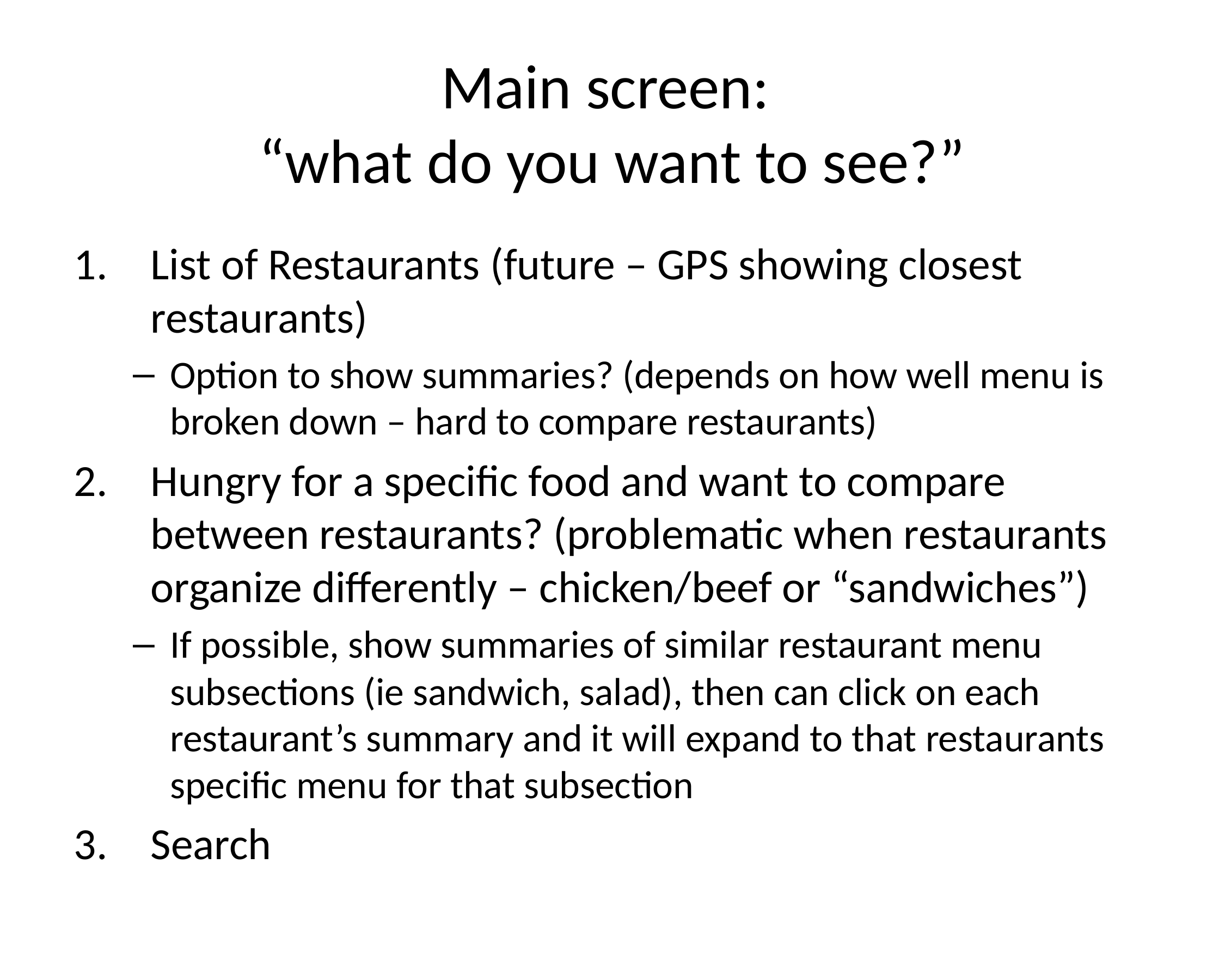

# Main screen: “what do you want to see?”
List of Restaurants (future – GPS showing closest restaurants)
Option to show summaries? (depends on how well menu is broken down – hard to compare restaurants)
Hungry for a specific food and want to compare between restaurants? (problematic when restaurants organize differently – chicken/beef or “sandwiches”)
If possible, show summaries of similar restaurant menu subsections (ie sandwich, salad), then can click on each restaurant’s summary and it will expand to that restaurants specific menu for that subsection
Search